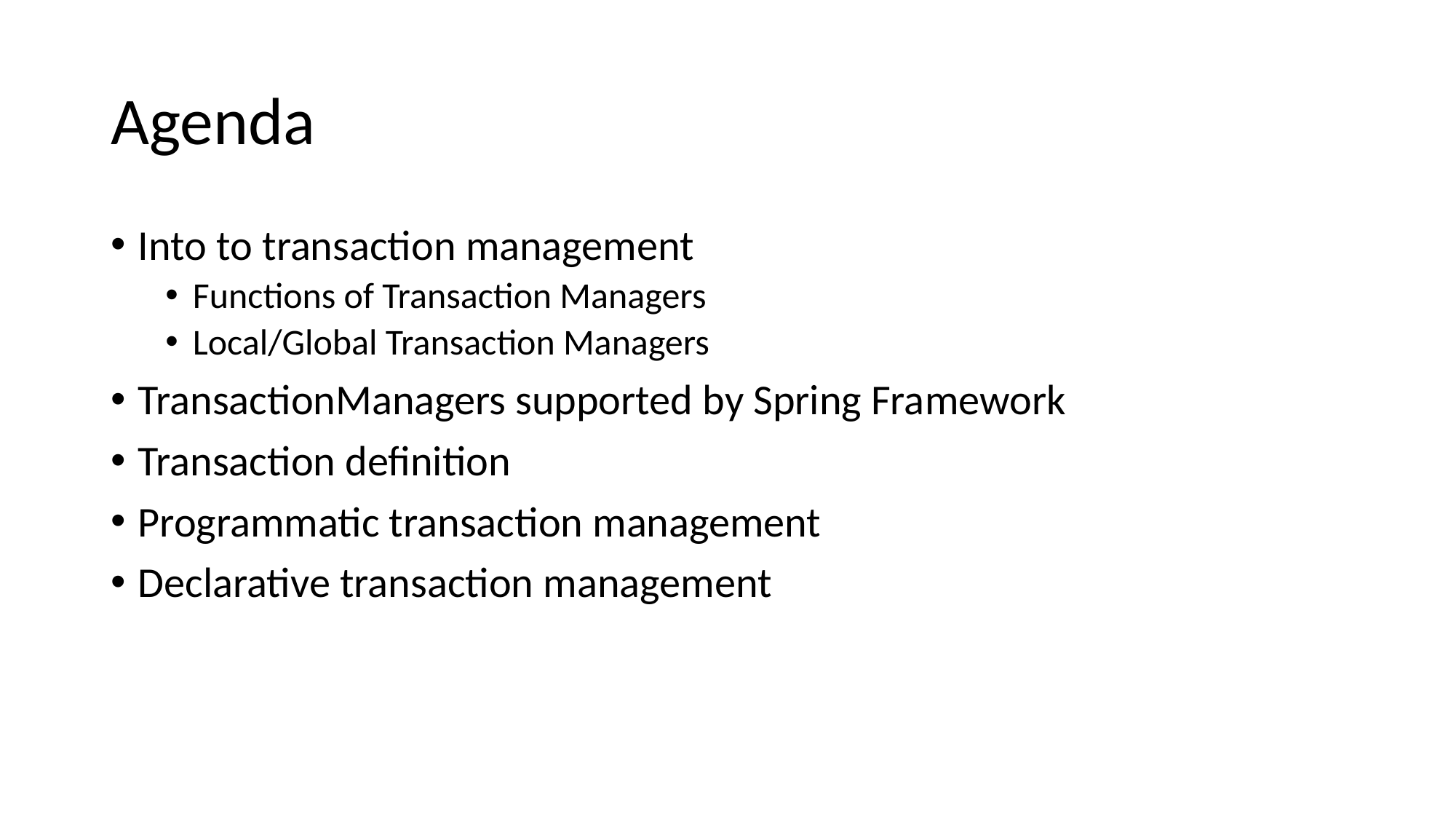

# Agenda
Into to transaction management
Functions of Transaction Managers
Local/Global Transaction Managers
TransactionManagers supported by Spring Framework
Transaction definition
Programmatic transaction management
Declarative transaction management